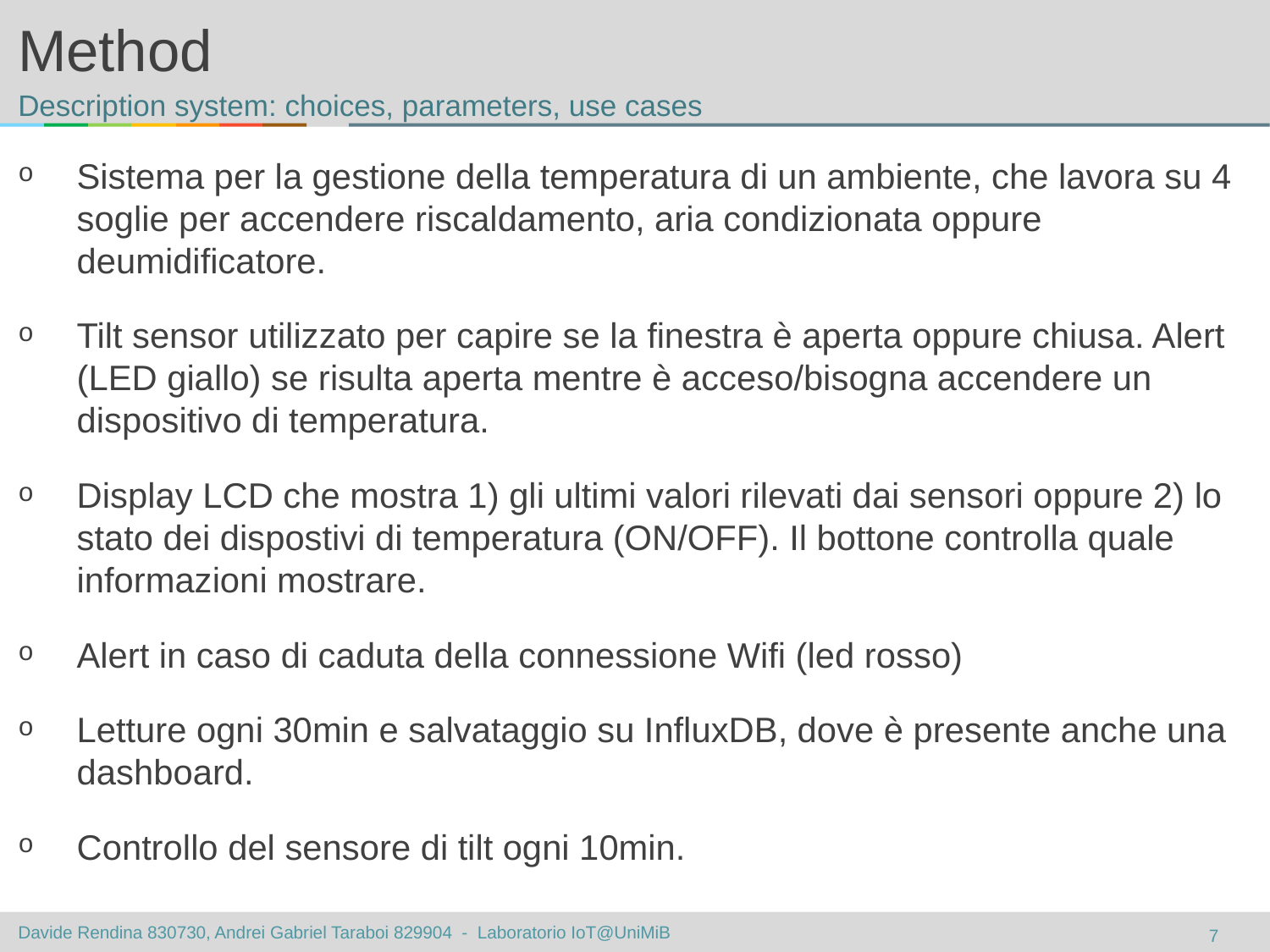

# Method
Description system: choices, parameters, use cases
Sistema per la gestione della temperatura di un ambiente, che lavora su 4 soglie per accendere riscaldamento, aria condizionata oppure deumidificatore.
Tilt sensor utilizzato per capire se la finestra è aperta oppure chiusa. Alert (LED giallo) se risulta aperta mentre è acceso/bisogna accendere un dispositivo di temperatura.
Display LCD che mostra 1) gli ultimi valori rilevati dai sensori oppure 2) lo stato dei dispostivi di temperatura (ON/OFF). Il bottone controlla quale informazioni mostrare.
Alert in caso di caduta della connessione Wifi (led rosso)
Letture ogni 30min e salvataggio su InfluxDB, dove è presente anche una dashboard.
Controllo del sensore di tilt ogni 10min.

7
Davide Rendina 830730, Andrei Gabriel Taraboi 829904  -  Laboratorio IoT@UniMiB